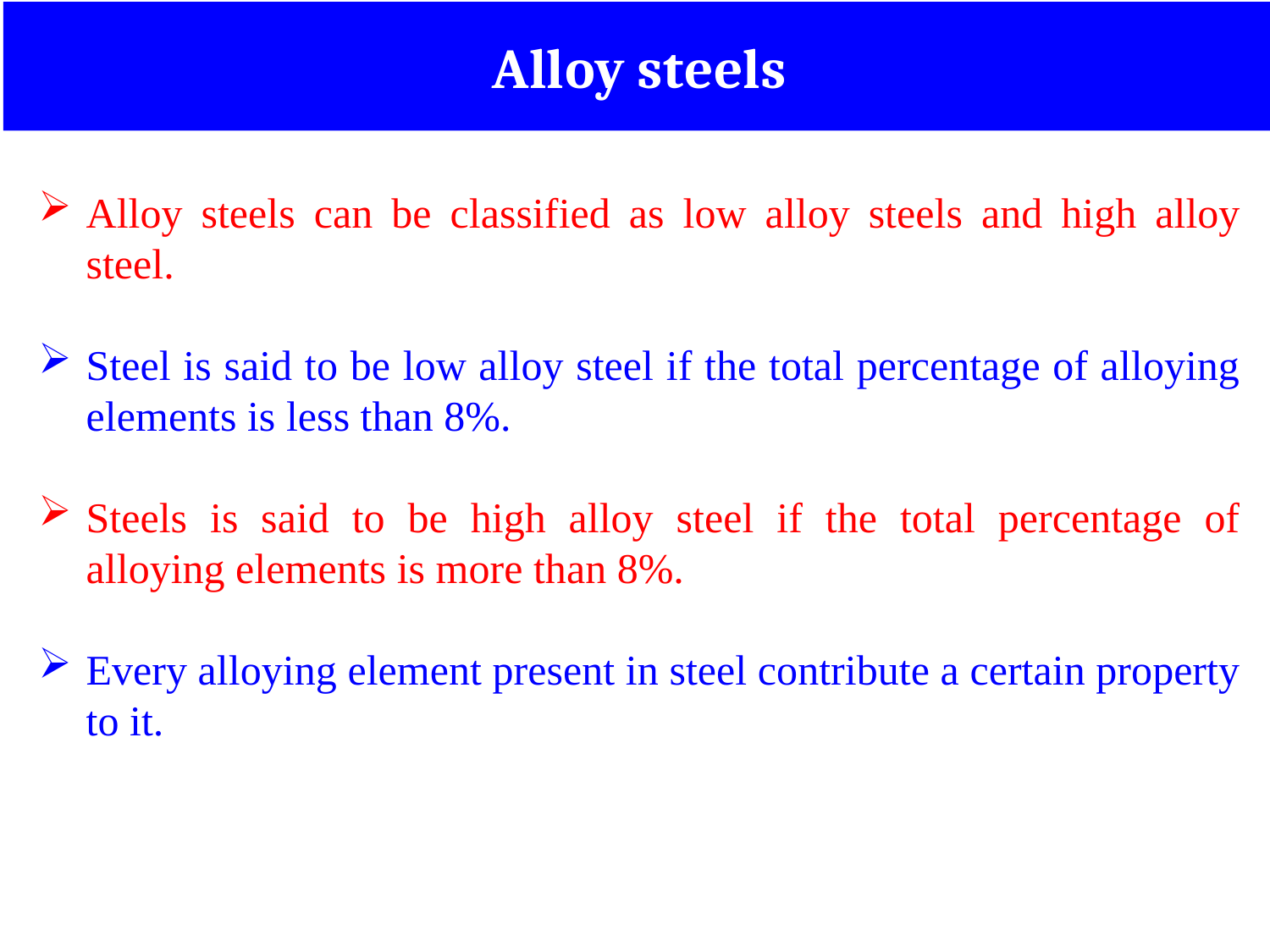

Alloy steels
Alloy steels can be classified as low alloy steels and high alloy steel.

Steel is said to be low alloy steel if the total percentage of alloying elements is less than 8%.

Steels is said to be high alloy steel if the total percentage of alloying elements is more than 8%.

Every alloying element present in steel contribute a certain property to it.